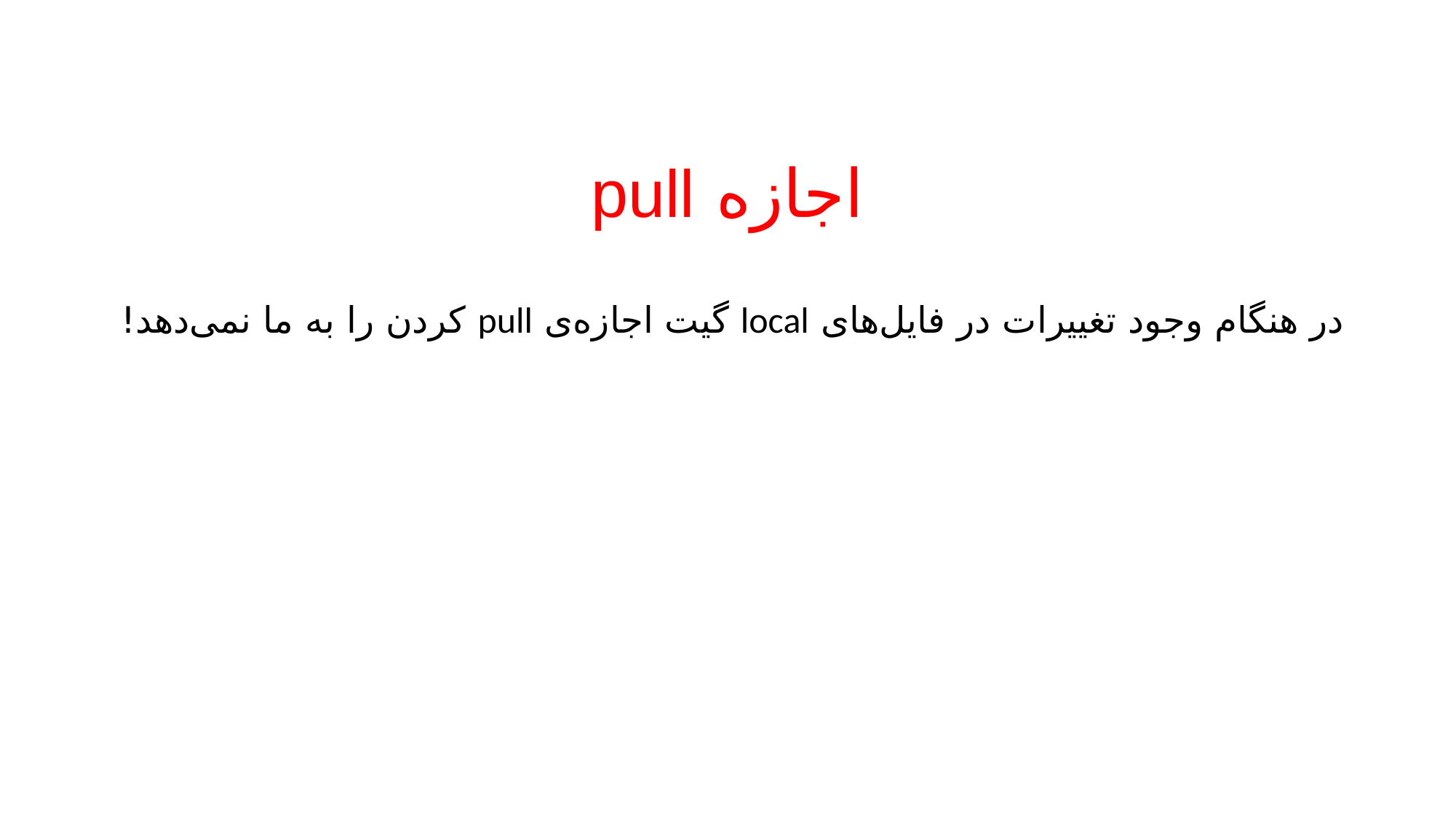

# اجازه pull
در هنگام وجود تغییرات در فایل‌های local گیت اجازه‌ی pull کردن را به ما نمی‌دهد!